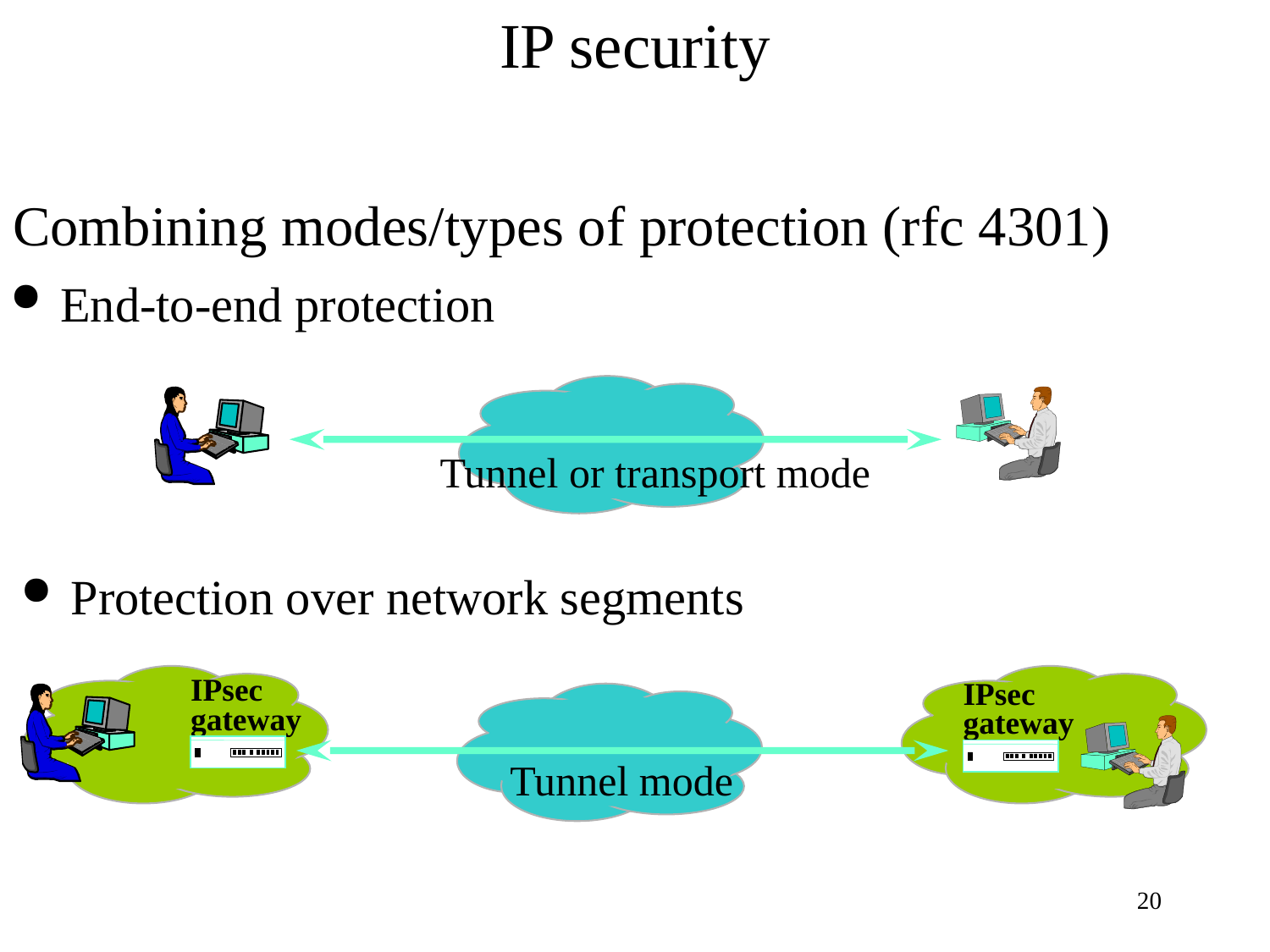

# IP security
Combining modes/types of protection (rfc 4301)
End-to-end protection

Tunnel or transport mode
Protection over network segments

IPsec
gateway

IPsec
gateway

Tunnel mode

20